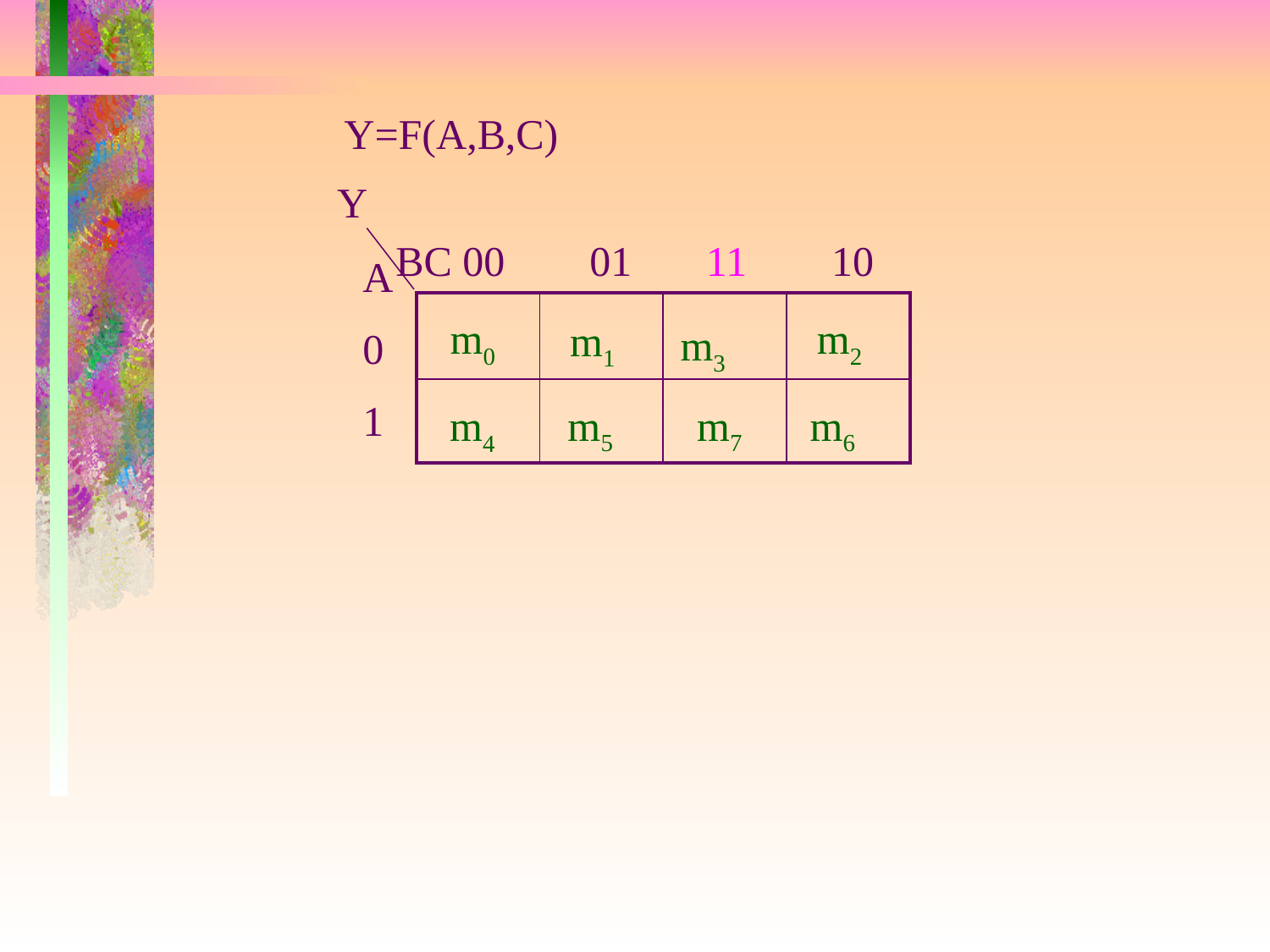

Y=F(A,B,C)
Y
BC 00        01       11        10

A
0
1
|  |  |  |  |
| --- | --- | --- | --- |
|  |  |  |  |
m0
m2
m1
m3
m5
m7
m6
m4